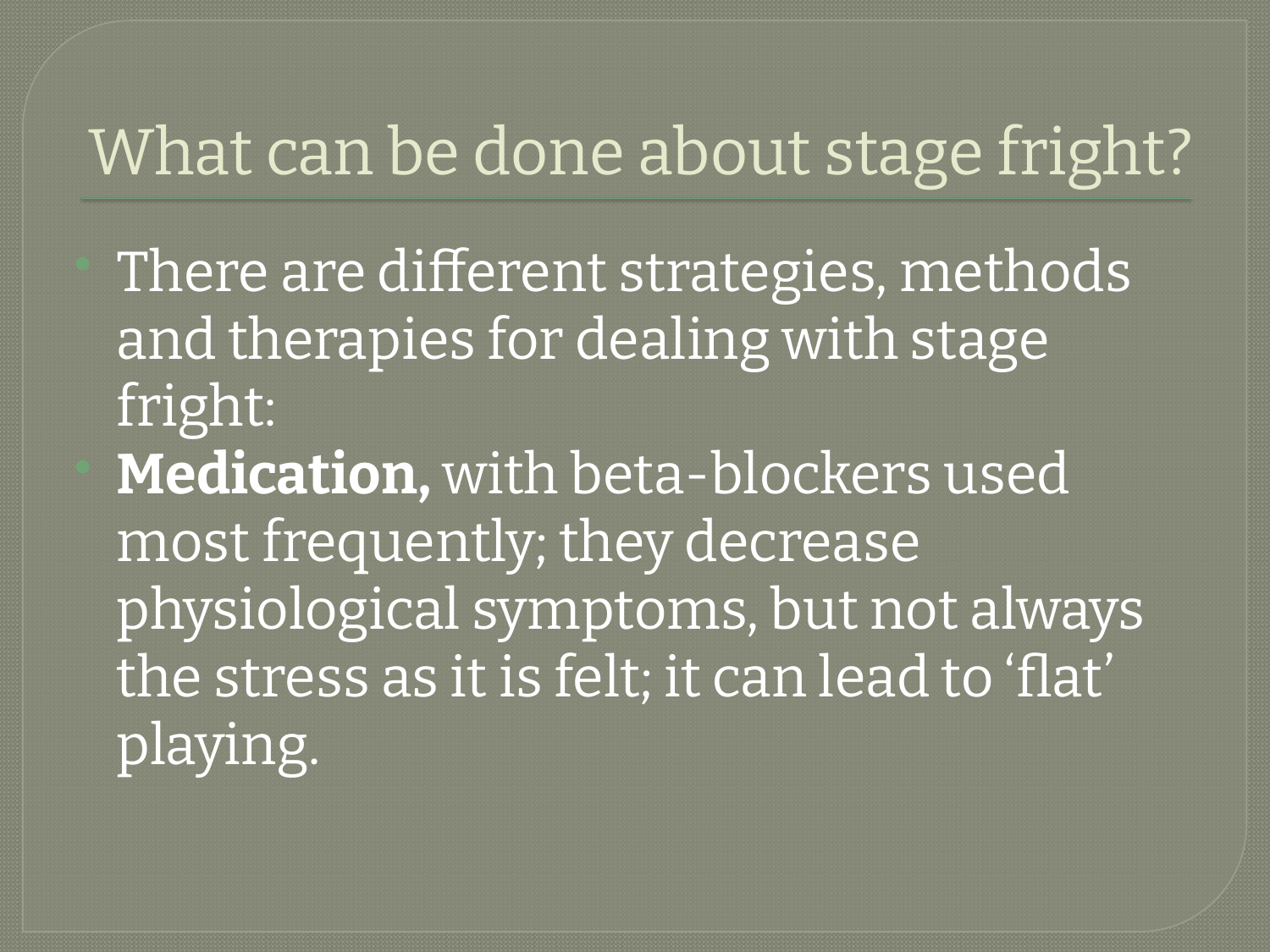

# What can be done about stage fright?
There are different strategies, methods and therapies for dealing with stage fright:
Medication, with beta-blockers used most frequently; they decrease physiological symptoms, but not always the stress as it is felt; it can lead to ‘flat’ playing.